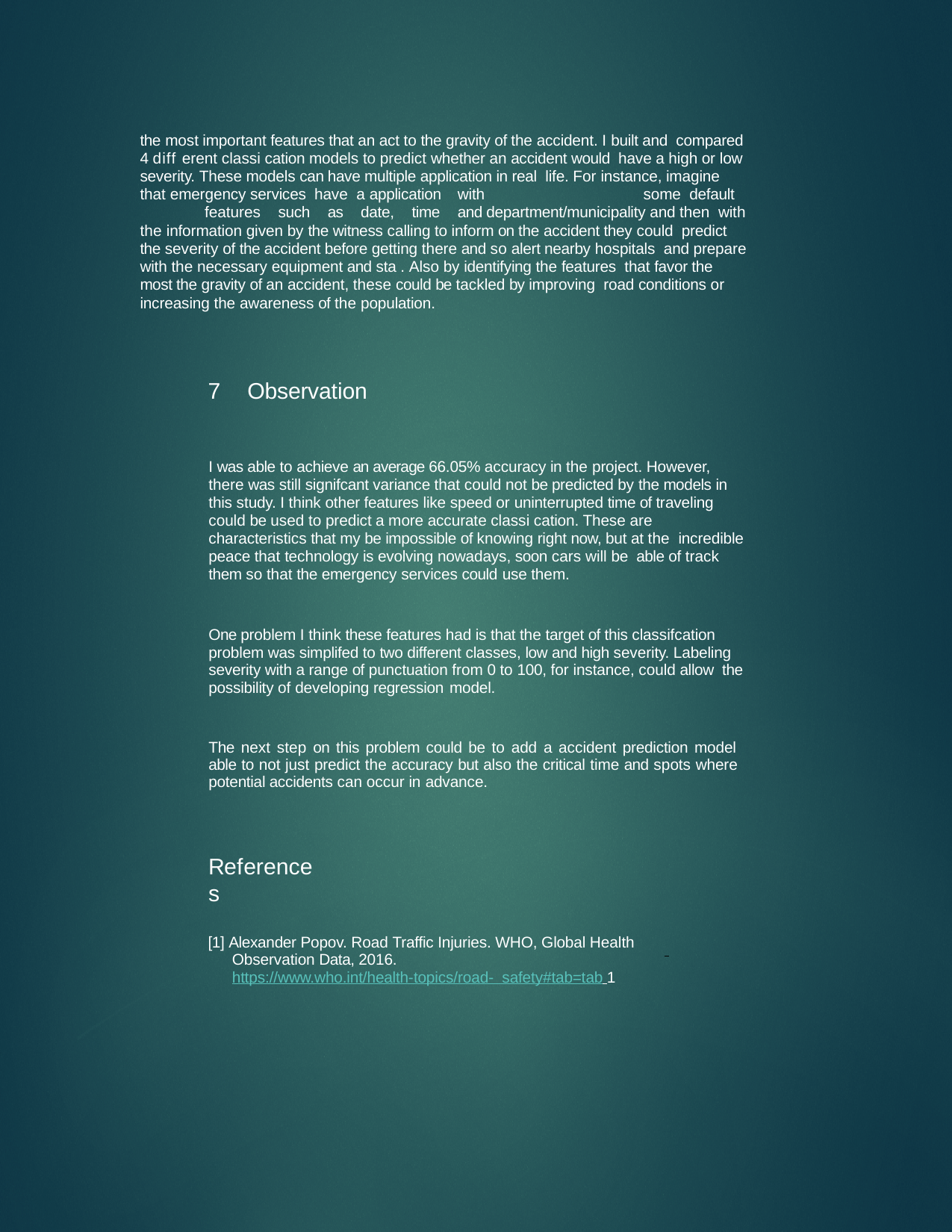

the most important features that an act to the gravity of the accident. I built and  compared 4 diff erent classi cation models to predict whether an accident would  have a high or low severity. These models can have multiple application in real  life. For instance, imagine that emergency services  have a application	with	some  default	features	such	as	date,	time	and department/municipality and then  with the information given by the witness calling to inform on the accident they could  predict the severity of the accident before getting there and so alert nearby hospitals  and prepare with the necessary equipment and sta . Also by identifying the features  that favor the most the gravity of an accident, these could be tackled by improving  road conditions or increasing the awareness of the population.
7	Observation
I was able to achieve an average 66.05% accuracy in the project. However,  there was still signifcant variance that could not be predicted by the models in  this study. I think other features like speed or uninterrupted time of traveling  could be used to predict a more accurate classi cation. These are  characteristics that my be impossible of knowing right now, but at the  incredible peace that technology is evolving nowadays, soon cars will be  able of track them so that the emergency services could use them.

One problem I think these features had is that the target of this classifcation  problem was simplifed to two different classes, low and high severity. Labeling  severity with a range of punctuation from 0 to 100, for instance, could allow  the possibility of developing regression model.

The next step on this problem could be to add a accident prediction model  able to not just predict the accuracy but also the critical time and spots where  potential accidents can occur in advance.
References
[1] Alexander Popov. Road Traffic Injuries. WHO, Global Health  Observation Data, 2016. https://www.who.int/health-topics/road-  safety#tab=tab 1